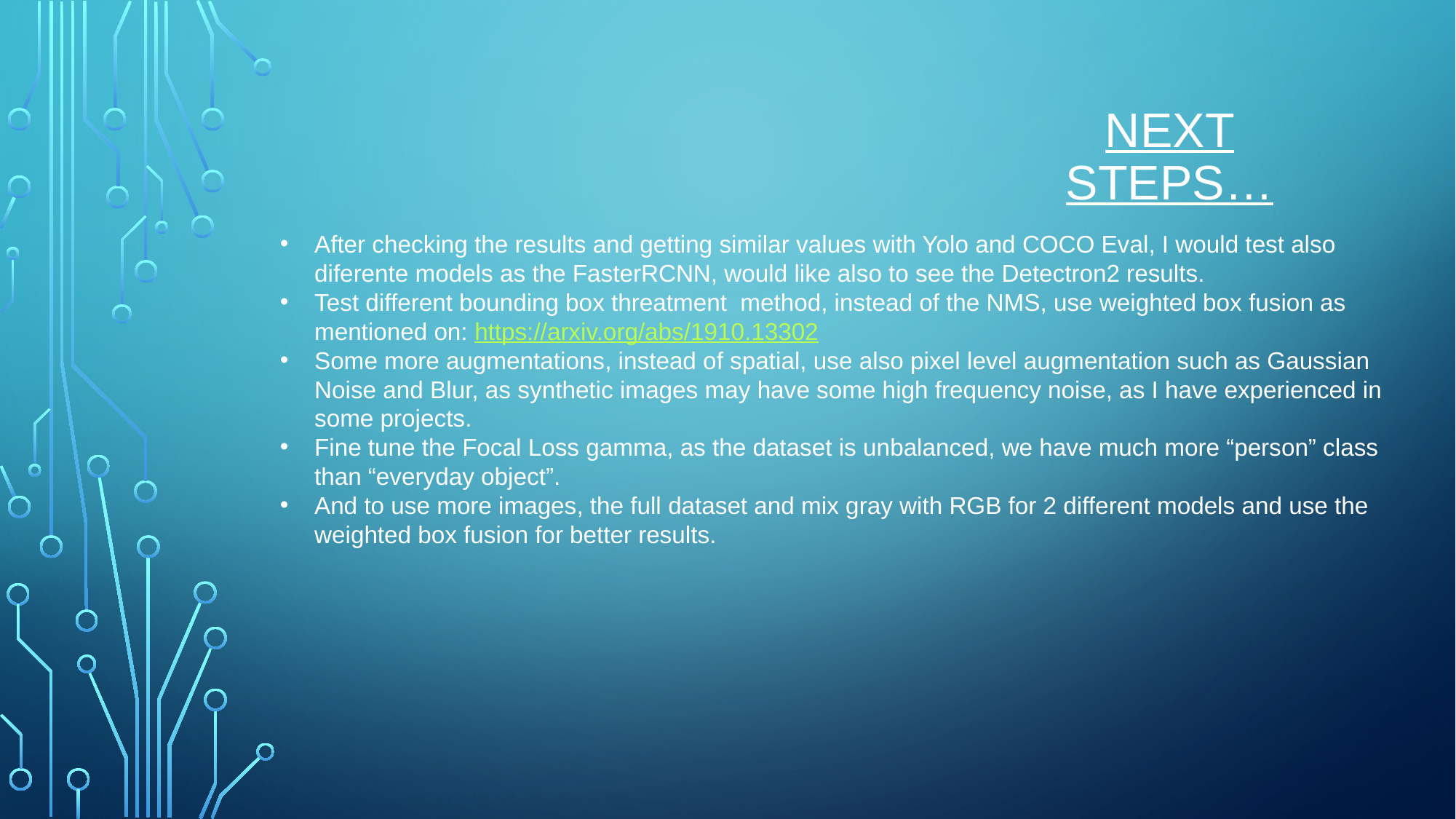

Next steps…
After checking the results and getting similar values with Yolo and COCO Eval, I would test also diferente models as the FasterRCNN, would like also to see the Detectron2 results.
Test different bounding box threatment  method, instead of the NMS, use weighted box fusion as mentioned on: https://arxiv.org/abs/1910.13302
Some more augmentations, instead of spatial, use also pixel level augmentation such as Gaussian Noise and Blur, as synthetic images may have some high frequency noise, as I have experienced in some projects.
Fine tune the Focal Loss gamma, as the dataset is unbalanced, we have much more “person” class than “everyday object”.
And to use more images, the full dataset and mix gray with RGB for 2 different models and use the weighted box fusion for better results.